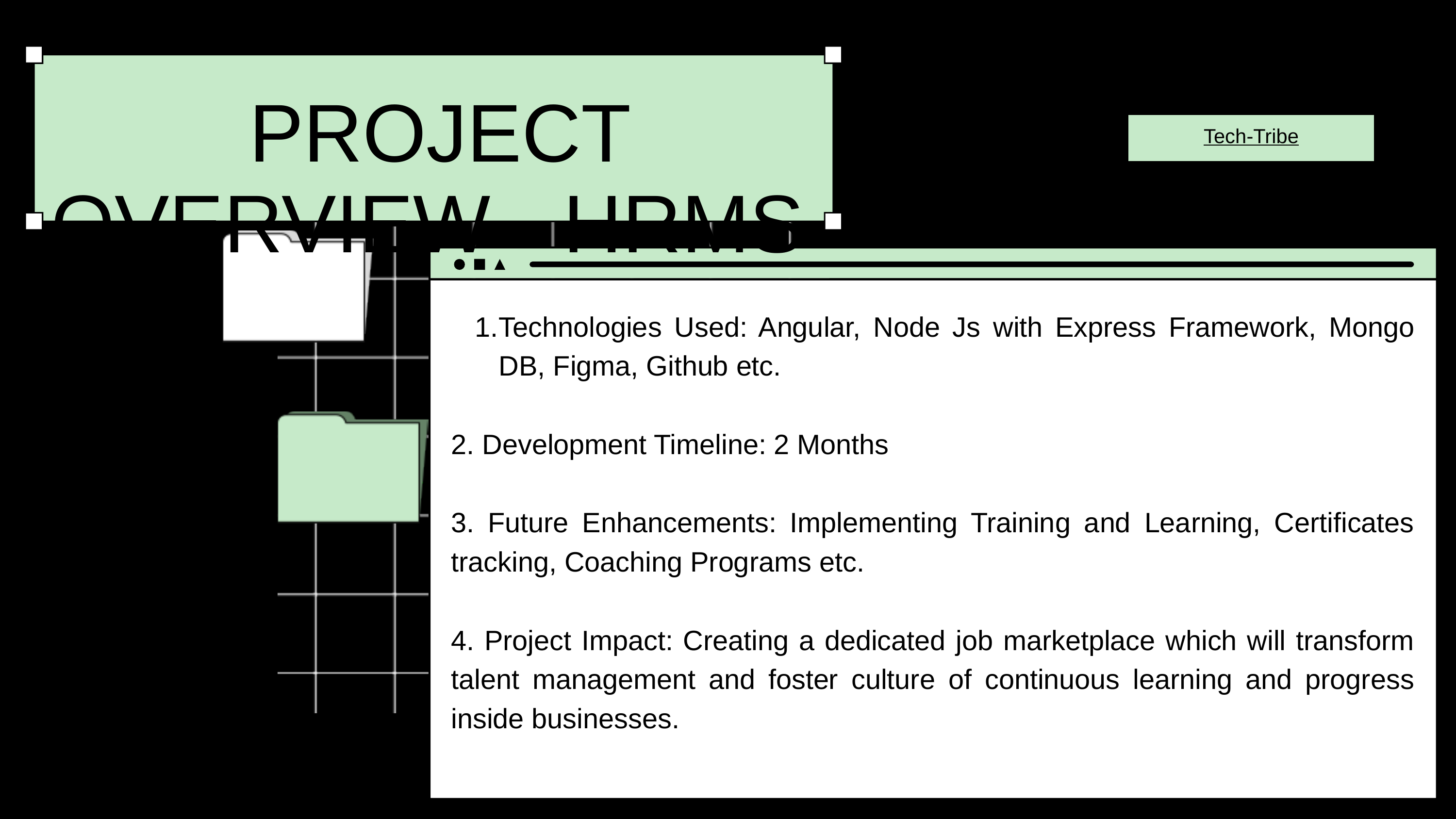

PROJECT OVERVIEW - HRMS

Tech-Tribe

Technologies Used: Angular, Node Js with Express Framework, Mongo DB, Figma, Github etc.

2. Development Timeline: 2 Months

3. Future Enhancements: Implementing Training and Learning, Certificates tracking, Coaching Programs etc.

4. Project Impact: Creating a dedicated job marketplace which will transform talent management and foster culture of continuous learning and progress inside businesses.